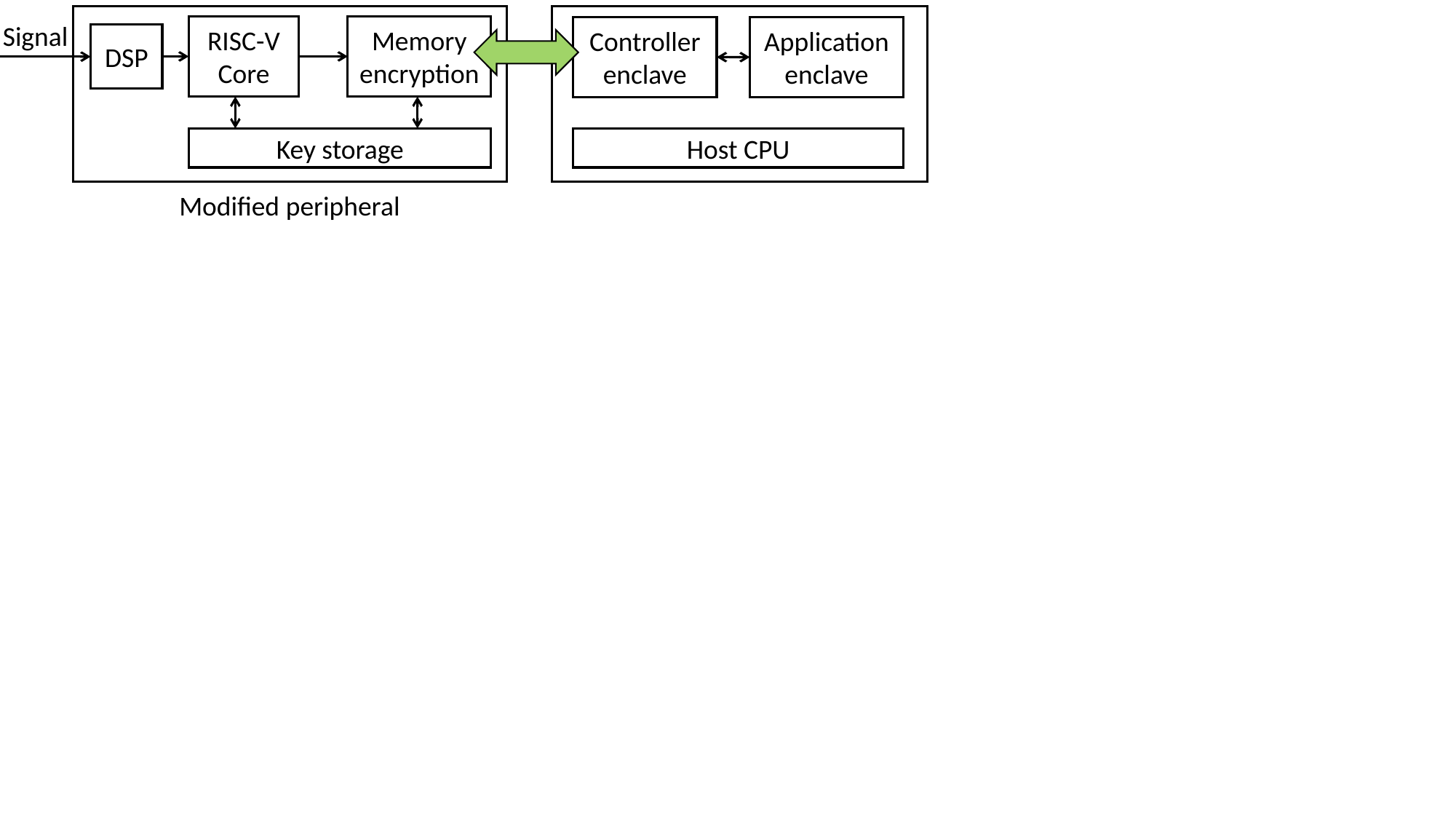

Signal
RISC-V Core
Memory encryption
Controller enclave
Application enclave
DSP

Key storage
Host CPU
Modified peripheral